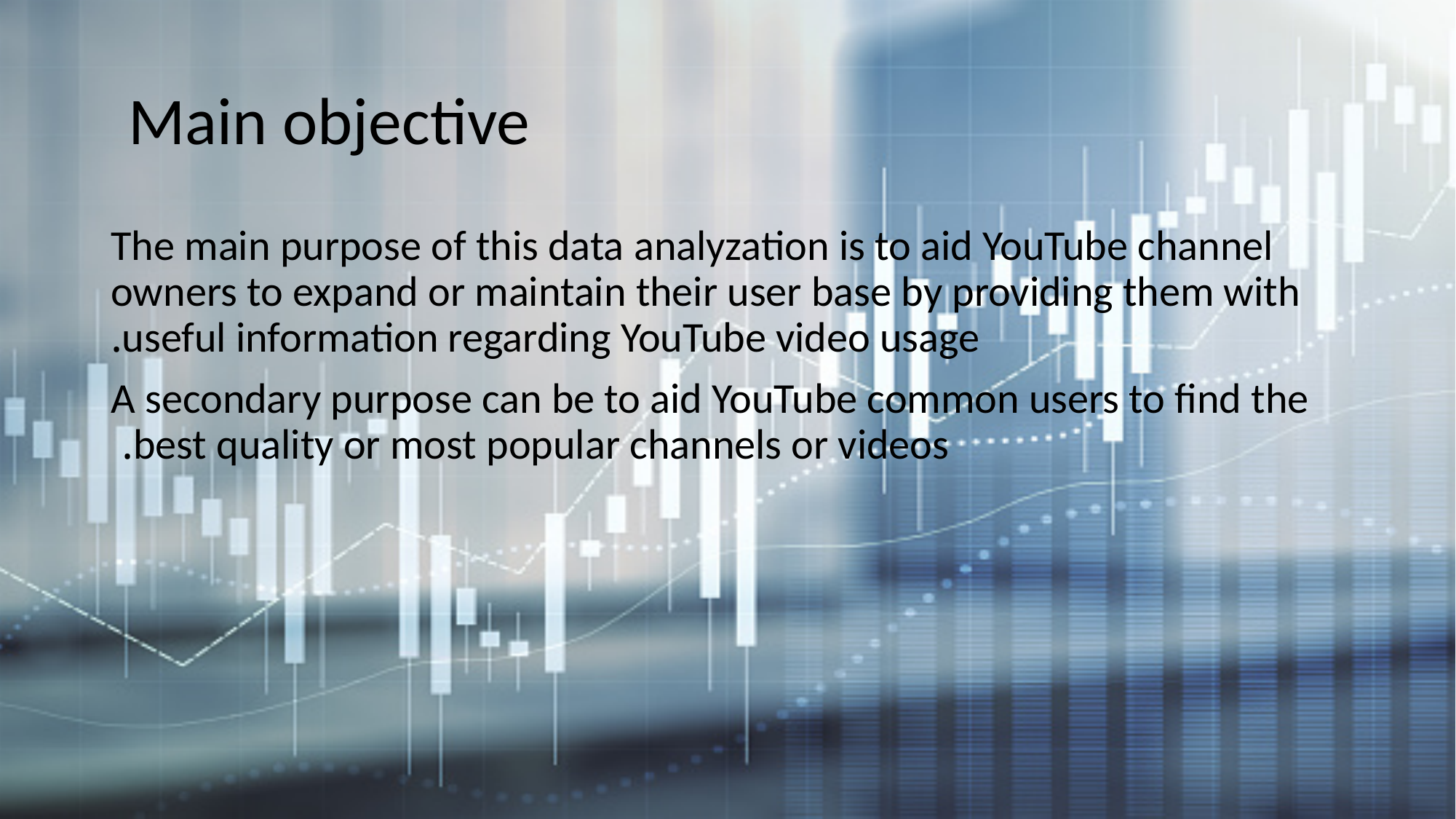

# Main objective
The main purpose of this data analyzation is to aid YouTube channel owners to expand or maintain their user base by providing them with useful information regarding YouTube video usage.
A secondary purpose can be to aid YouTube common users to find the best quality or most popular channels or videos.